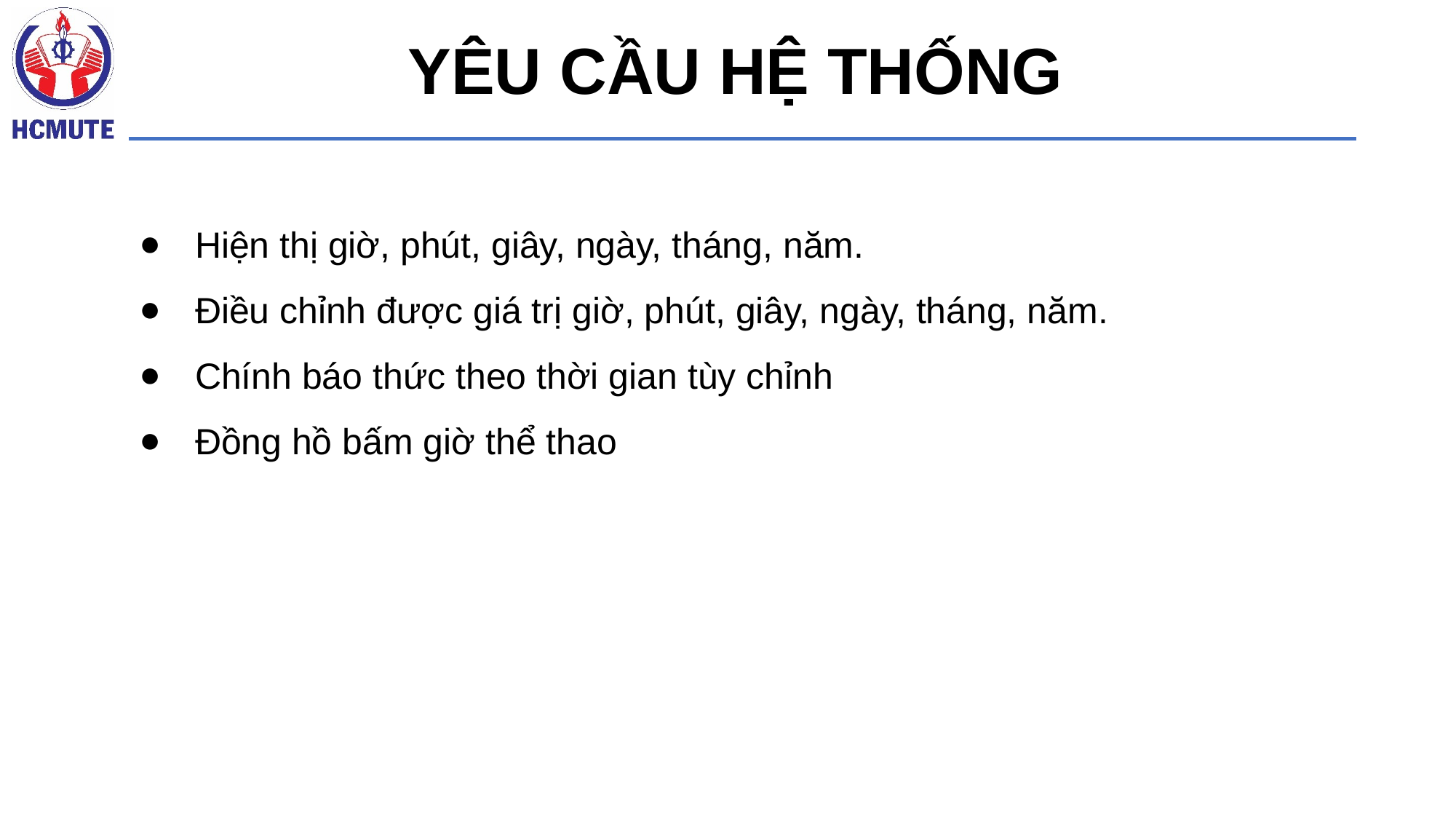

# YÊU CẦU HỆ THỐNG
 Hiện thị giờ, phút, giây, ngày, tháng, năm.
 Điều chỉnh được giá trị giờ, phút, giây, ngày, tháng, năm.
 Chính báo thức theo thời gian tùy chỉnh
 Đồng hồ bấm giờ thể thao